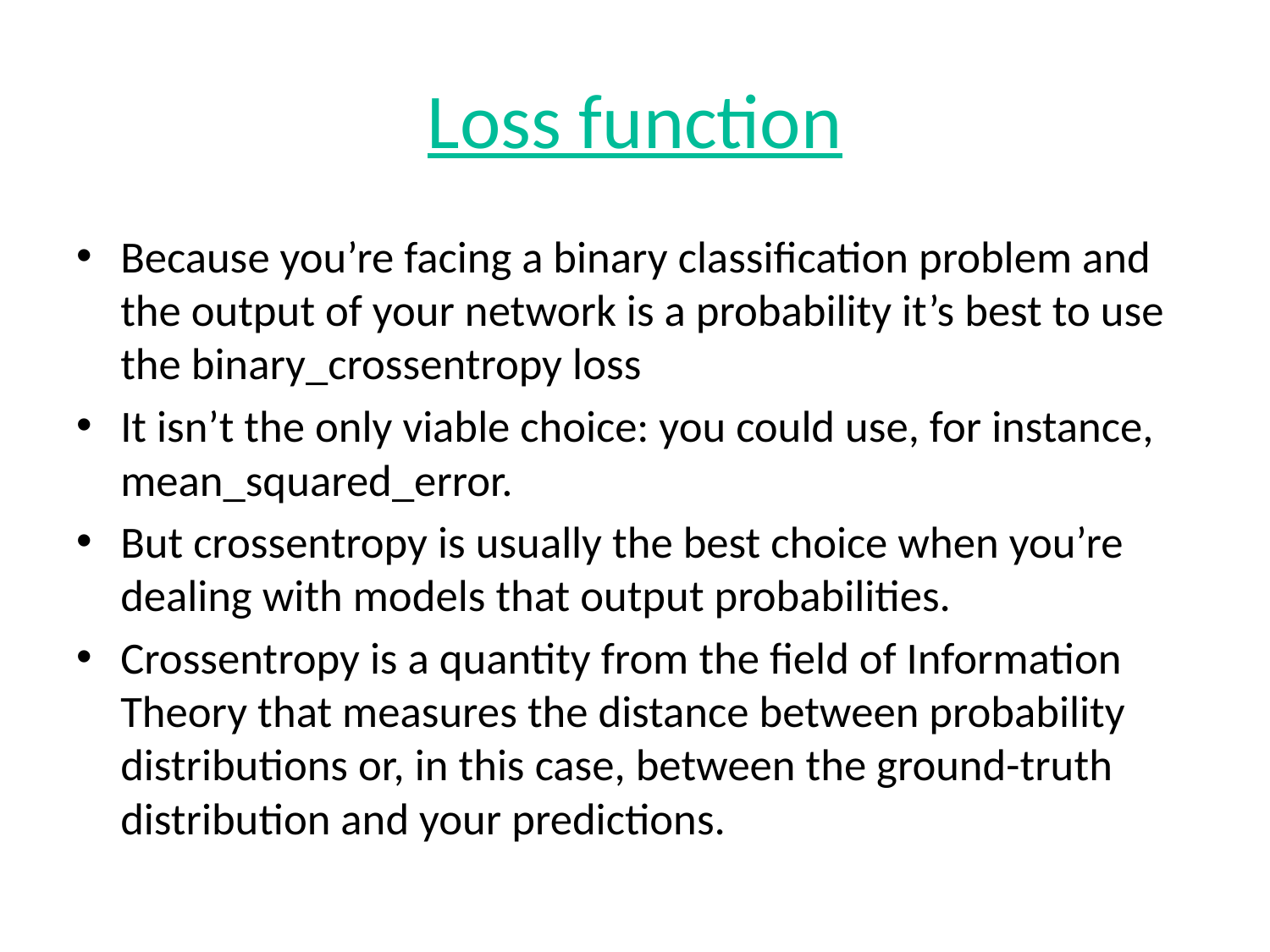

# Loss function
Because you’re facing a binary classification problem and the output of your network is a probability it’s best to use the binary_crossentropy loss
It isn’t the only viable choice: you could use, for instance, mean_squared_error.
But crossentropy is usually the best choice when you’re dealing with models that output probabilities.
Crossentropy is a quantity from the field of Information Theory that measures the distance between probability distributions or, in this case, between the ground-truth distribution and your predictions.